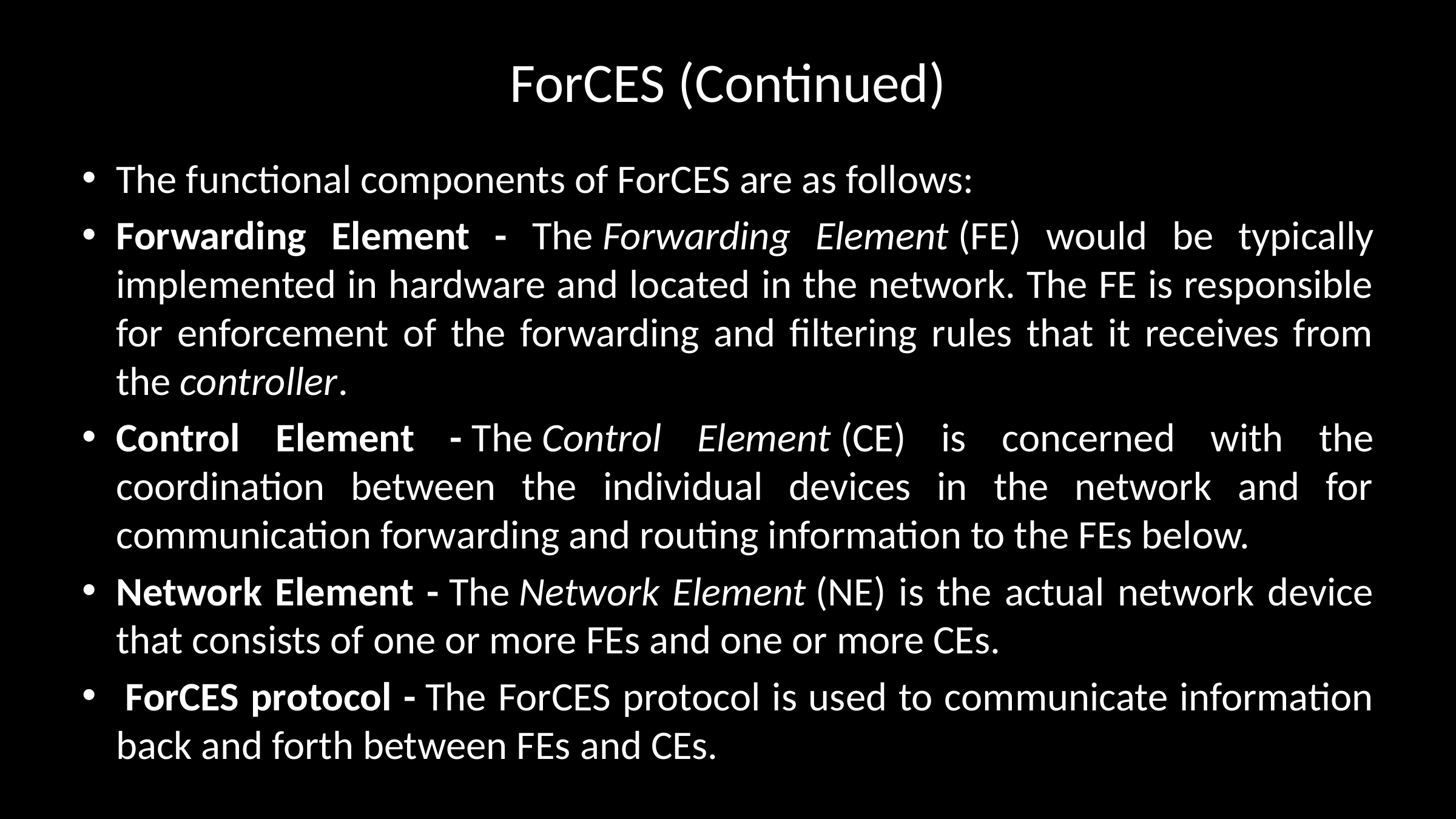

# ForCES (Continued)
The functional components of ForCES are as follows:
Forwarding Element - The Forwarding Element (FE) would be typically implemented in hardware and located in the network. The FE is responsible for enforcement of the forwarding and filtering rules that it receives from the controller.
Control Element - The Control Element (CE) is concerned with the coordination between the individual devices in the network and for communication forwarding and routing information to the FEs below.
Network Element - The Network Element (NE) is the actual network device that consists of one or more FEs and one or more CEs.
 ForCES protocol - The ForCES protocol is used to communicate information back and forth between FEs and CEs.